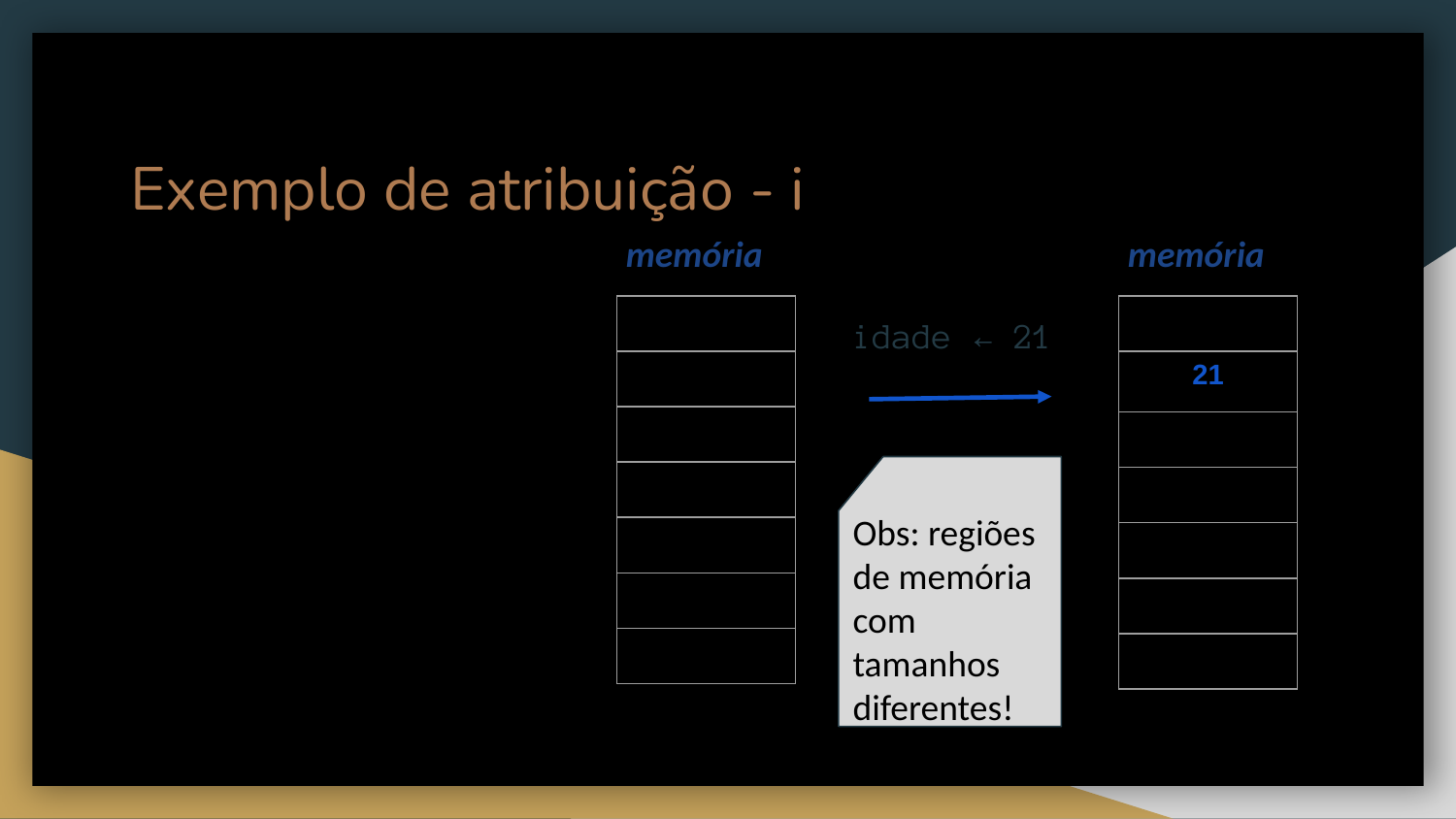

# Exemplo de atribuição - i
memória
memória
idade

|  |
| --- |
|  |
|  |
|  |
|  |
|  |
|  |
idade ← 21
|  |
| --- |
| 21 |
|  |
|  |
|  |
|  |
|  |
nome

salario

salario_total
Obs: regiões de memória com tamanhos diferentes!